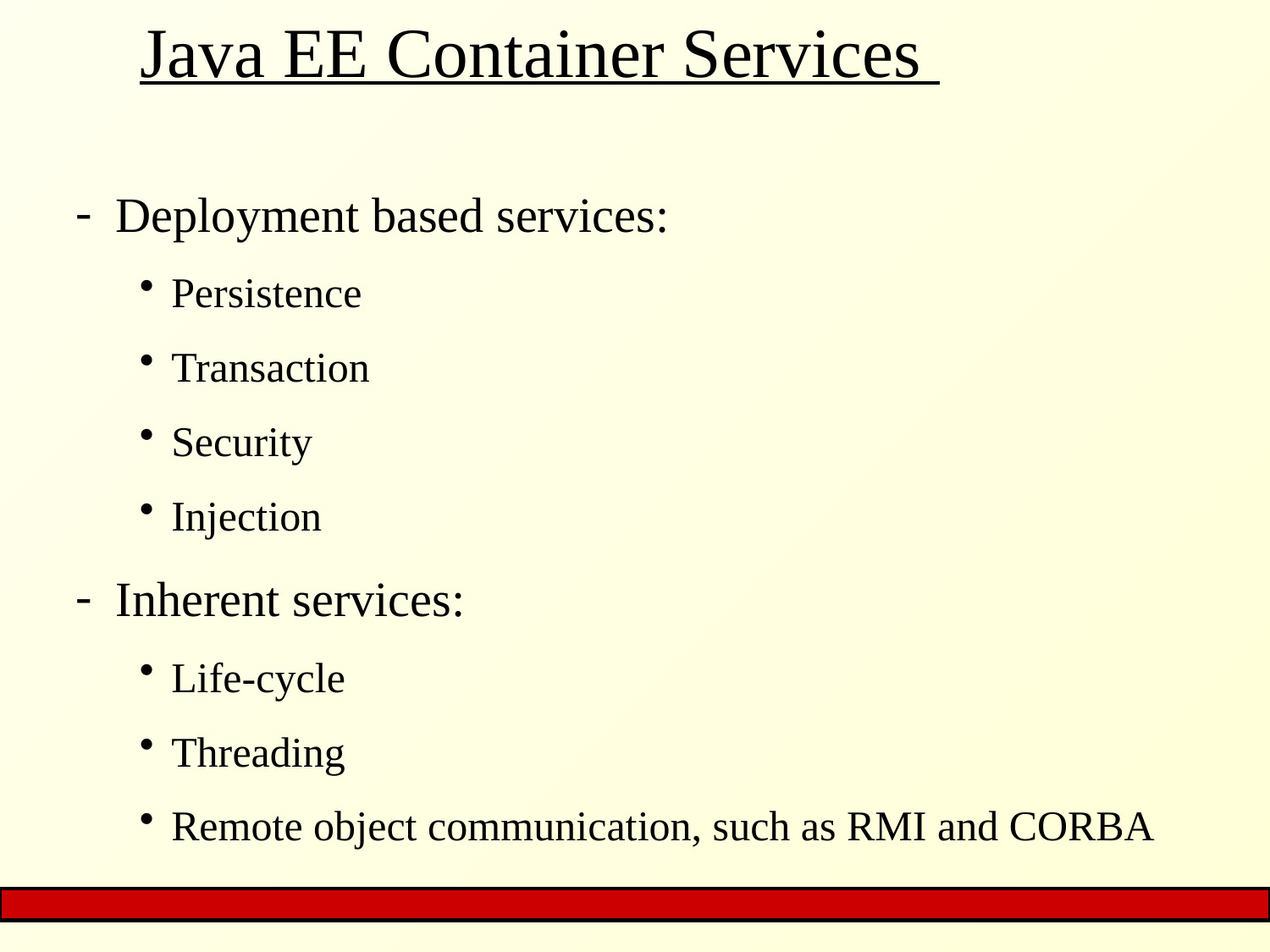

# Java EE Container Services
Deployment based services:
Persistence
Transaction
Security
Injection
Inherent services:
Life-cycle
Threading
Remote object communication, such as RMI and CORBA